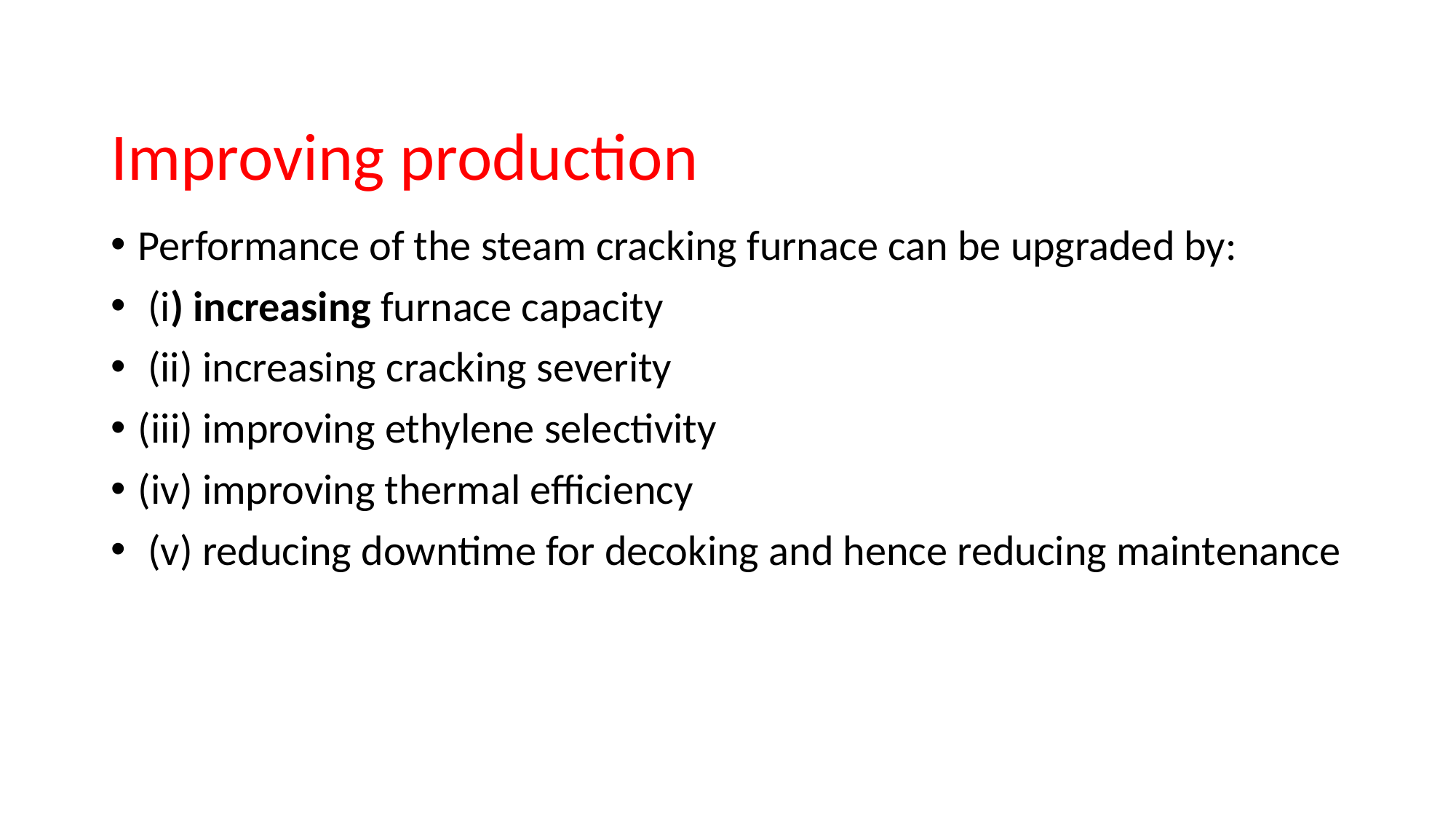

# Improving production
Performance of the steam cracking furnace can be upgraded by:
 (i) increasing furnace capacity
 (ii) increasing cracking severity
(iii) improving ethylene selectivity
(iv) improving thermal efficiency
 (v) reducing downtime for decoking and hence reducing maintenance